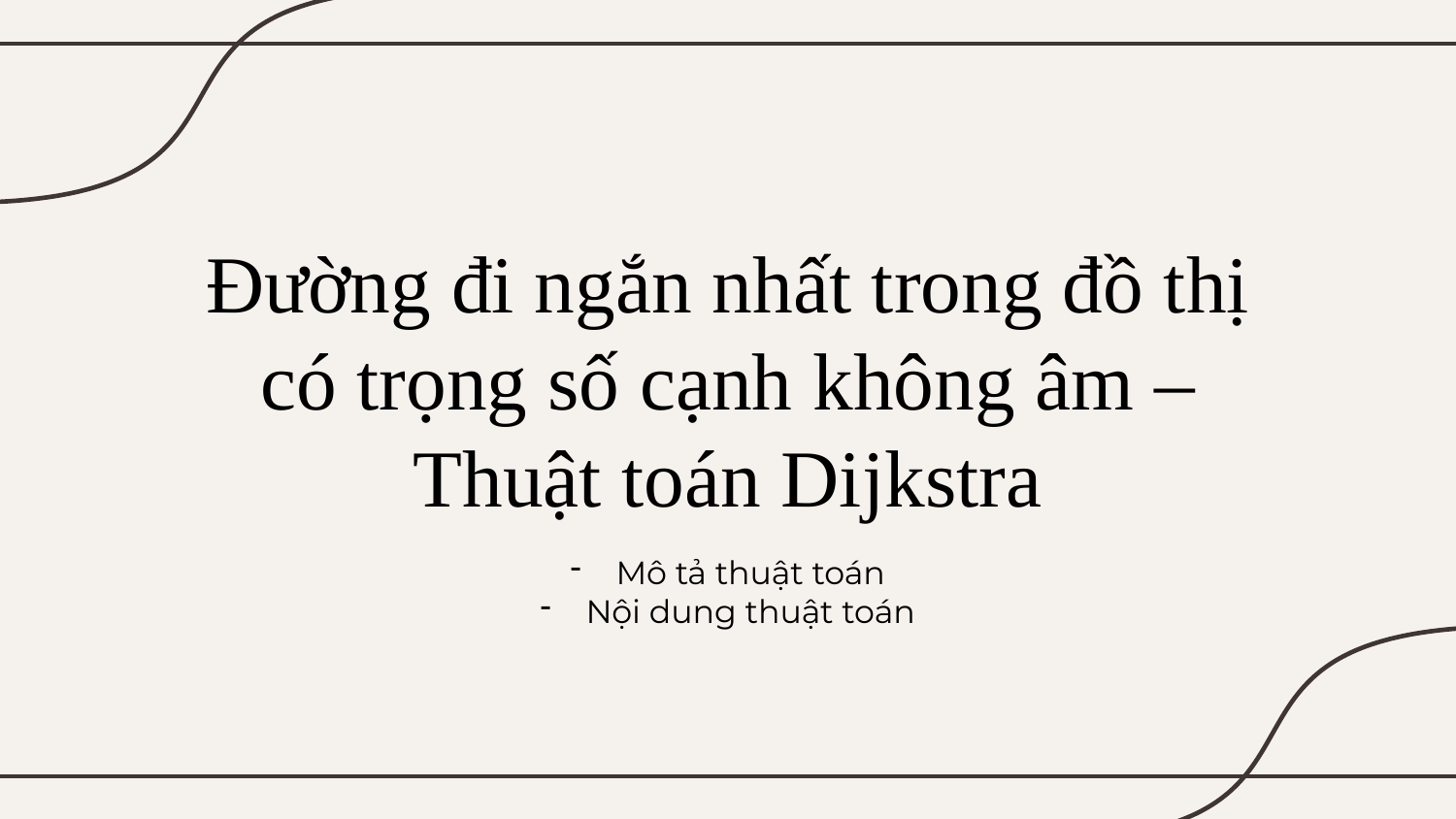

# Đường đi ngắn nhất trong đồ thị có trọng số cạnh không âm – Thuật toán Dijkstra
Mô tả thuật toán
Nội dung thuật toán